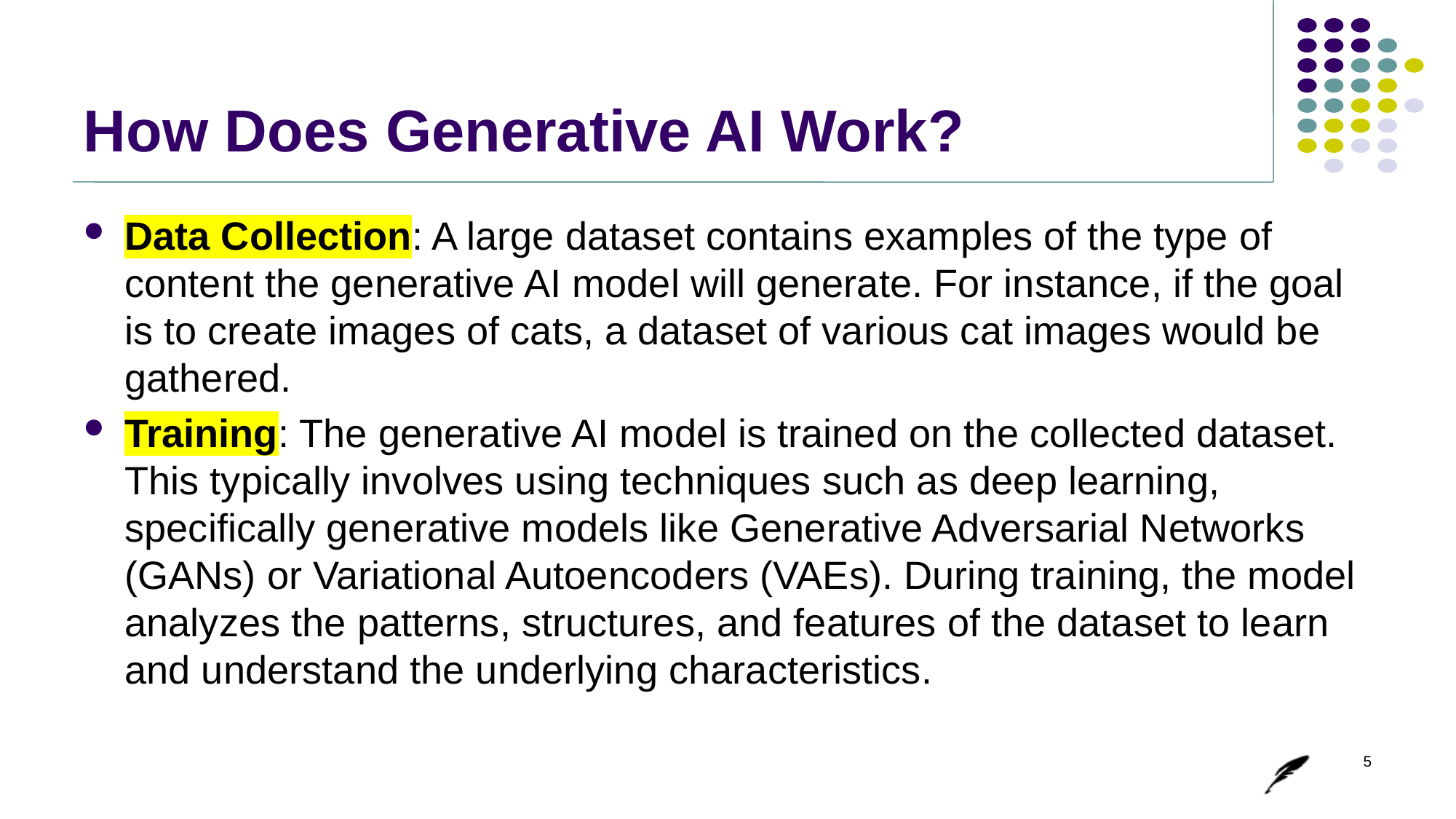

# How Does Generative AI Work?
Data Collection: A large dataset contains examples of the type of content the generative AI model will generate. For instance, if the goal is to create images of cats, a dataset of various cat images would be gathered.
Training: The generative AI model is trained on the collected dataset. This typically involves using techniques such as deep learning, specifically generative models like Generative Adversarial Networks (GANs) or Variational Autoencoders (VAEs). During training, the model analyzes the patterns, structures, and features of the dataset to learn and understand the underlying characteristics.
5